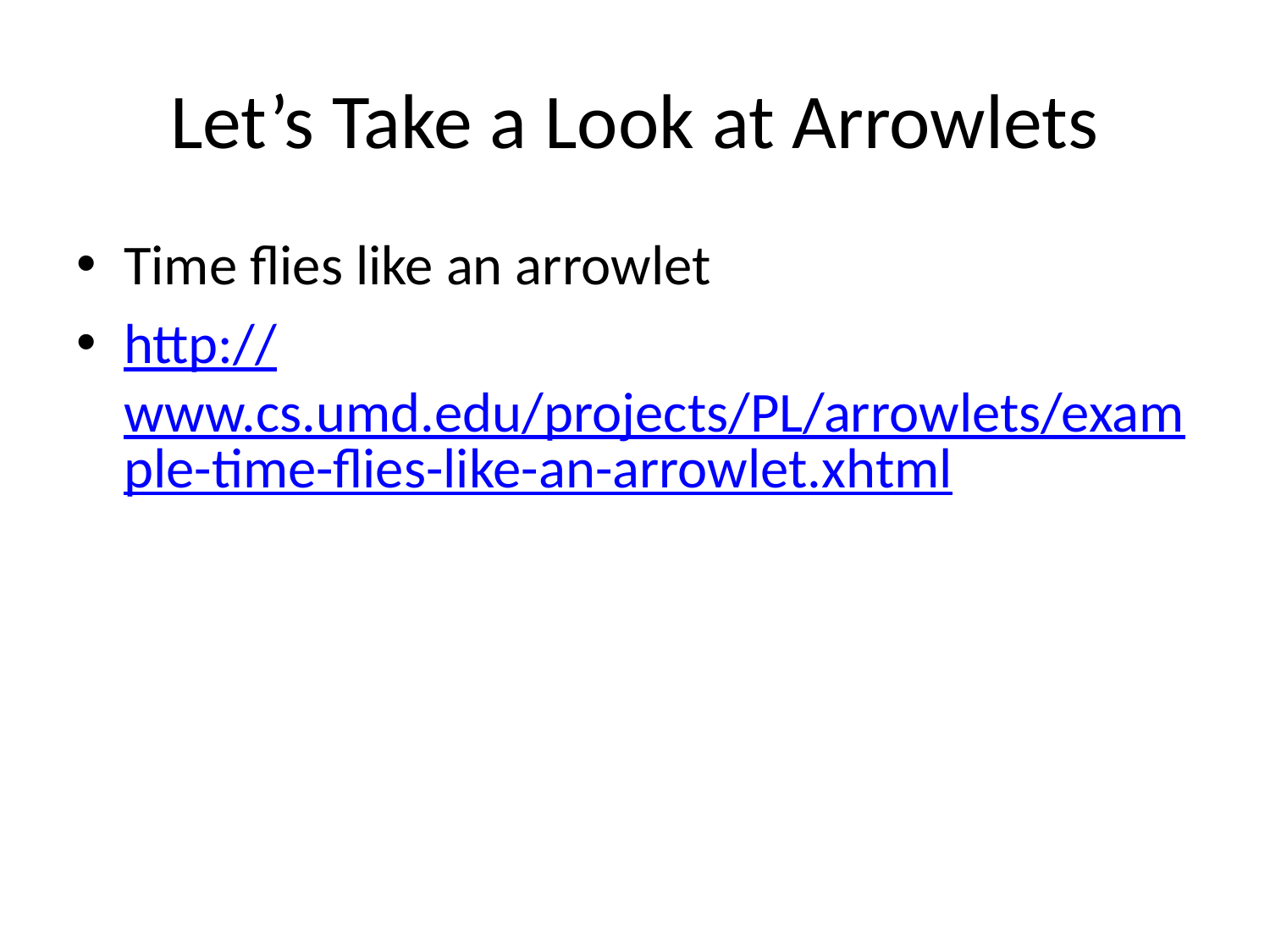

# Let’s Take a Look at Arrowlets
Time flies like an arrowlet
http://www.cs.umd.edu/projects/PL/arrowlets/example-time-flies-like-an-arrowlet.xhtml